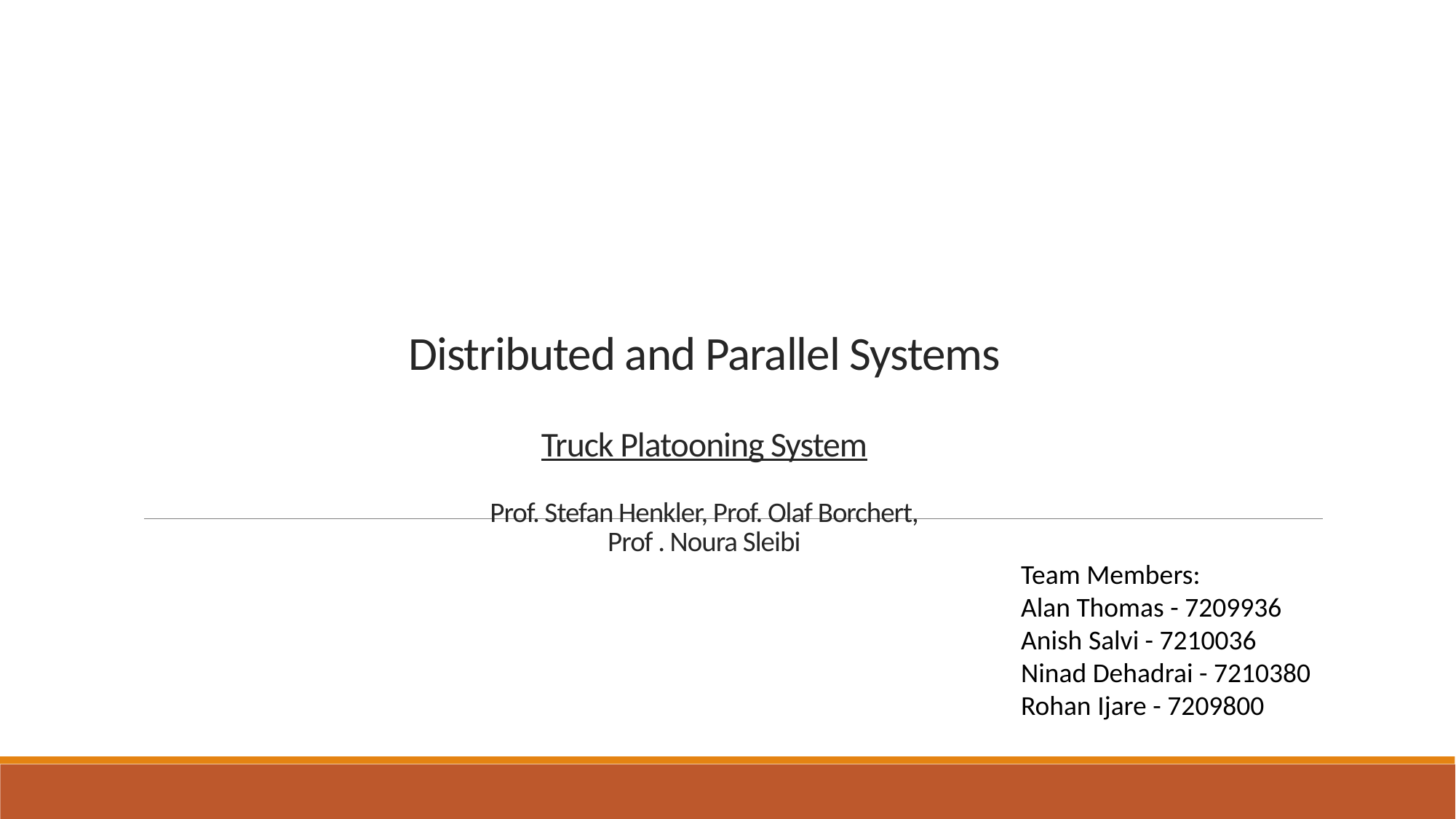

# Distributed and Parallel Systems Truck Platooning System Prof. Stefan Henkler, Prof. Olaf Borchert, Prof . Noura Sleibi
Team Members:
Alan Thomas - 7209936
Anish Salvi - 7210036
Ninad Dehadrai - 7210380
Rohan Ijare - 7209800